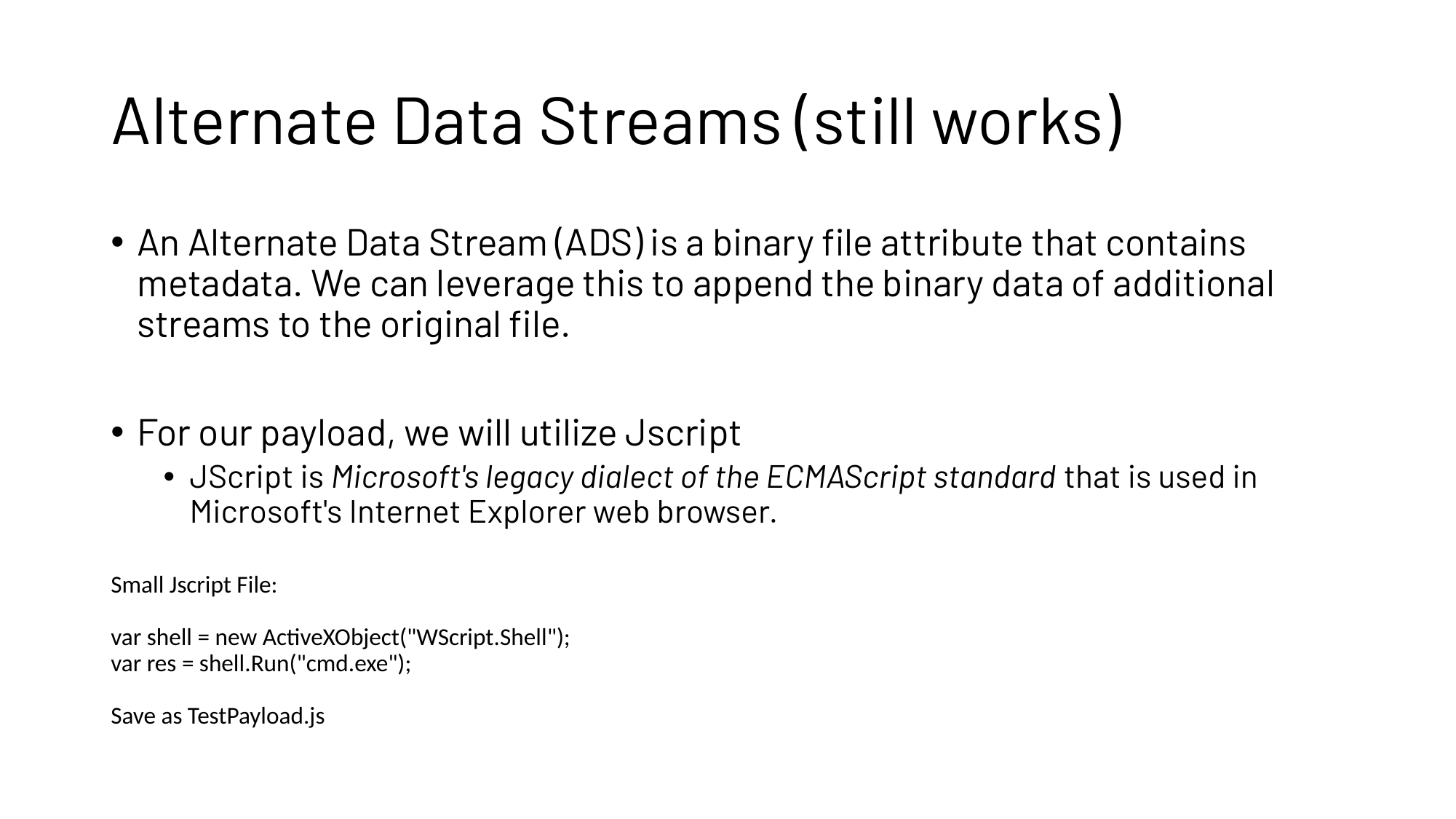

# Alternate Data Streams (still works)
An Alternate Data Stream (ADS) is a binary file attribute that contains metadata. We can leverage this to append the binary data of additional streams to the original file.

For our payload, we will utilize Jscript
JScript is Microsoft's legacy dialect of the ECMAScript standard that is used in Microsoft's Internet Explorer web browser.

Small Jscript File:

var shell = new ActiveXObject("WScript.Shell");
var res = shell.Run("cmd.exe");

Save as TestPayload.js